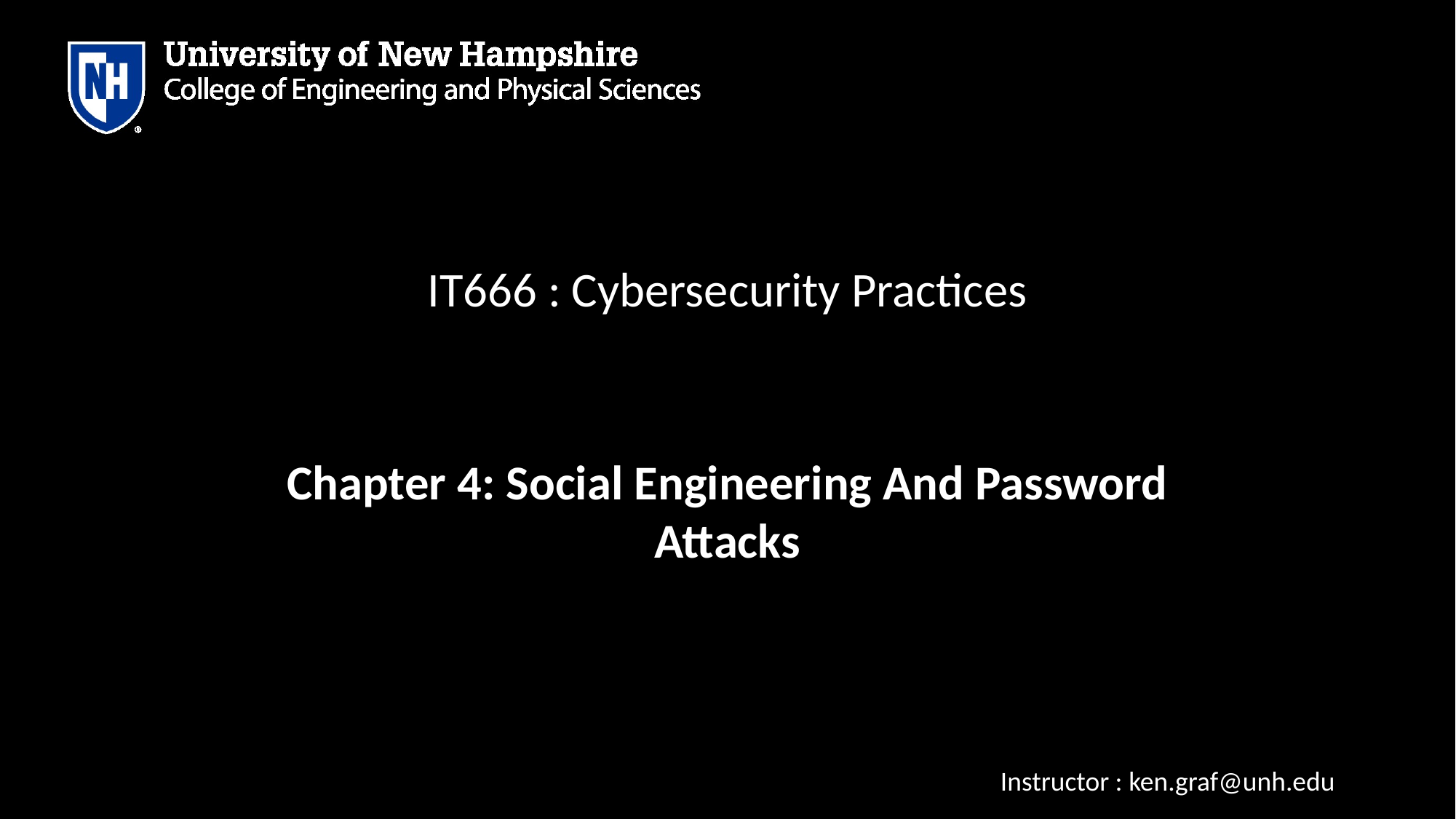

# IT666 : Cybersecurity Practices
Chapter 4: Social Engineering And Password Attacks